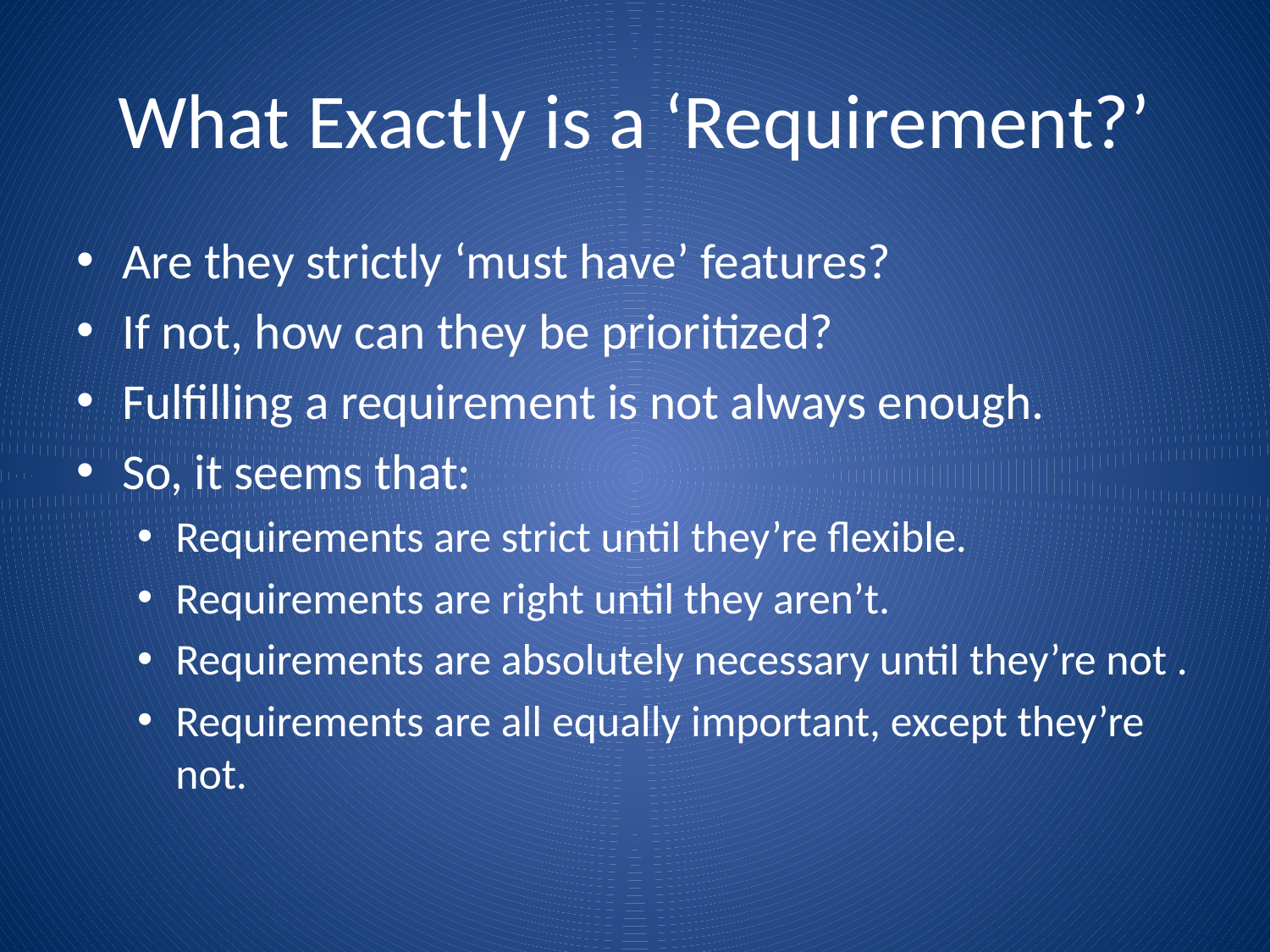

# What Exactly is a ‘Requirement?’
Are they strictly ‘must have’ features?
If not, how can they be prioritized?
Fulfilling a requirement is not always enough.
So, it seems that:
Requirements are strict until they’re flexible.
Requirements are right until they aren’t.
Requirements are absolutely necessary until they’re not .
Requirements are all equally important, except they’re not.